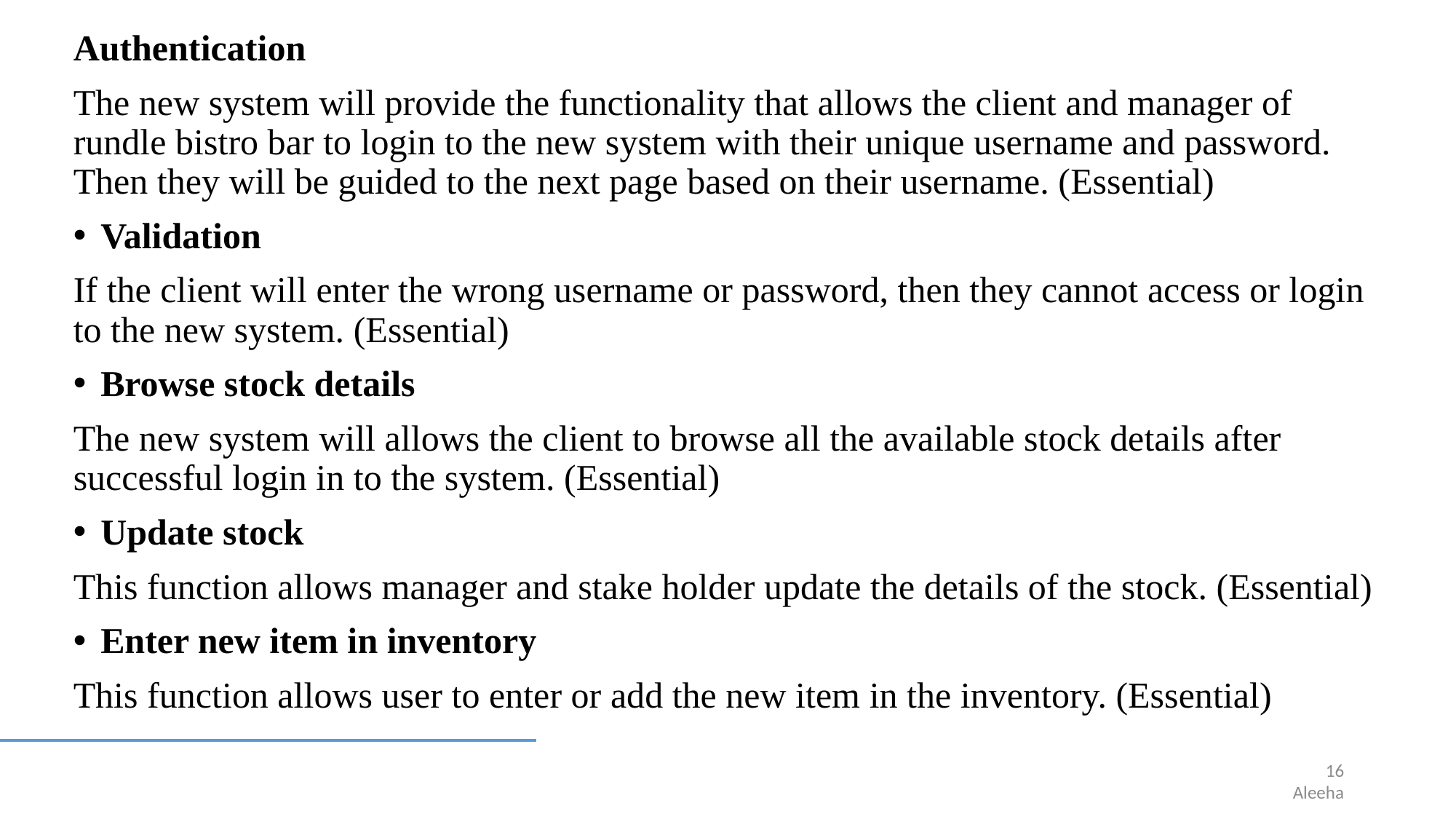

Authentication
The new system will provide the functionality that allows the client and manager of rundle bistro bar to login to the new system with their unique username and password. Then they will be guided to the next page based on their username. (Essential)
Validation
If the client will enter the wrong username or password, then they cannot access or login to the new system. (Essential)
Browse stock details
The new system will allows the client to browse all the available stock details after successful login in to the system. (Essential)
Update stock
This function allows manager and stake holder update the details of the stock. (Essential)
Enter new item in inventory
This function allows user to enter or add the new item in the inventory. (Essential)
16
Aleeha